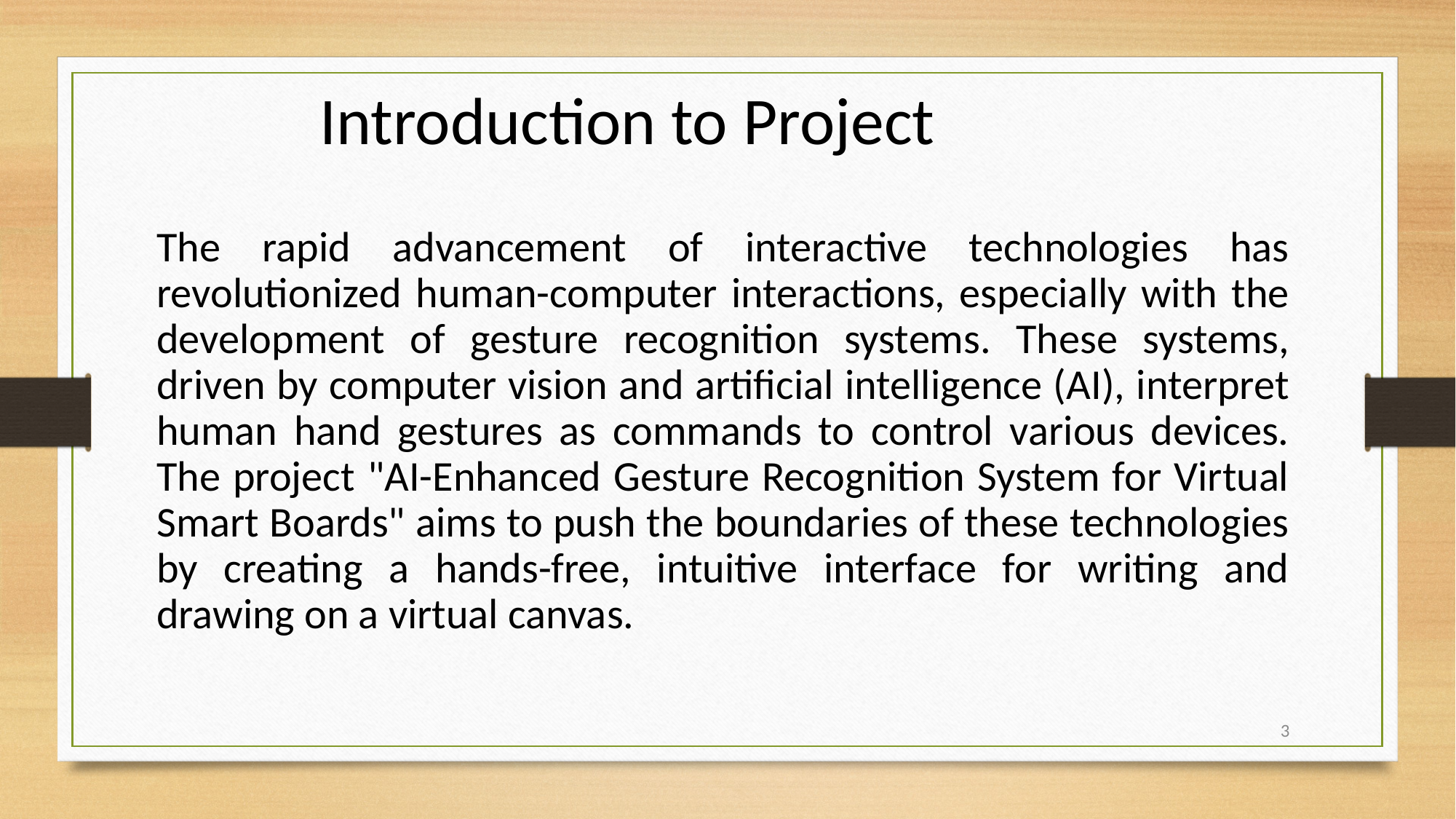

Introduction to Project
The rapid advancement of interactive technologies has revolutionized human-computer interactions, especially with the development of gesture recognition systems. These systems, driven by computer vision and artificial intelligence (AI), interpret human hand gestures as commands to control various devices. The project "AI-Enhanced Gesture Recognition System for Virtual Smart Boards" aims to push the boundaries of these technologies by creating a hands-free, intuitive interface for writing and drawing on a virtual canvas.
3